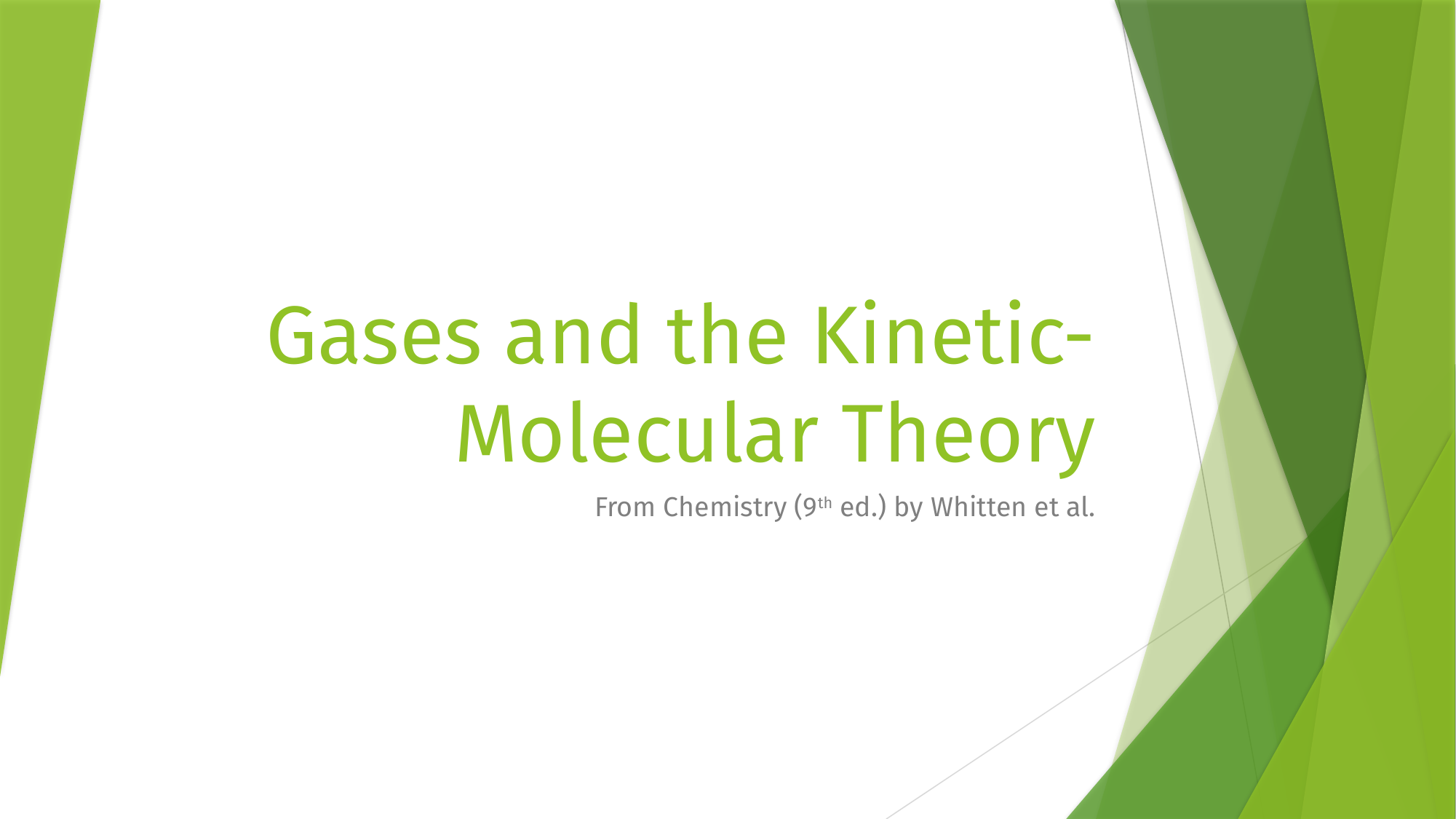

# Gases and the Kinetic-Molecular Theory
From Chemistry (9th ed.) by Whitten et al.